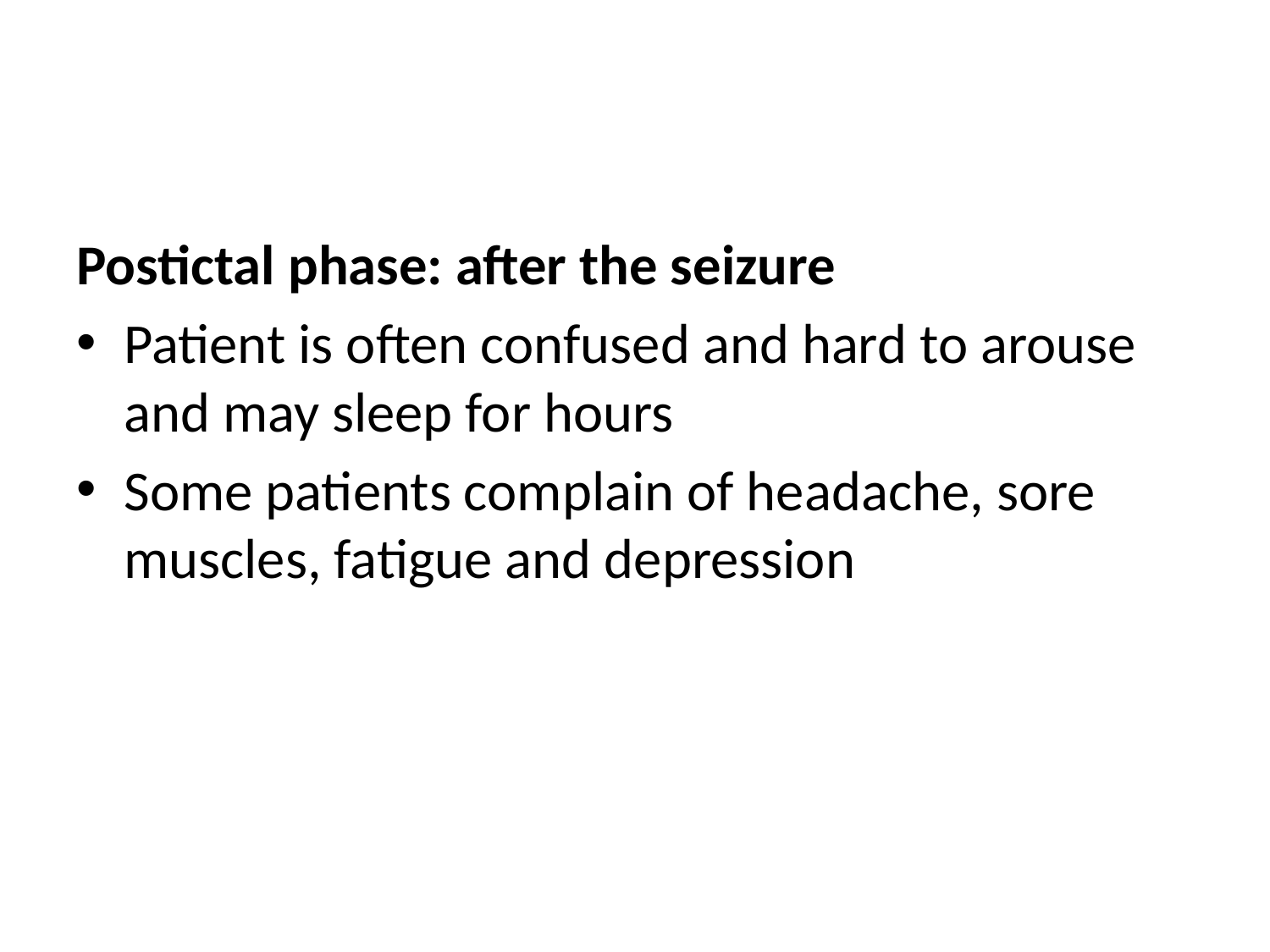

#
Postictal phase: after the seizure
Patient is often confused and hard to arouse and may sleep for hours
Some patients complain of headache, sore muscles, fatigue and depression